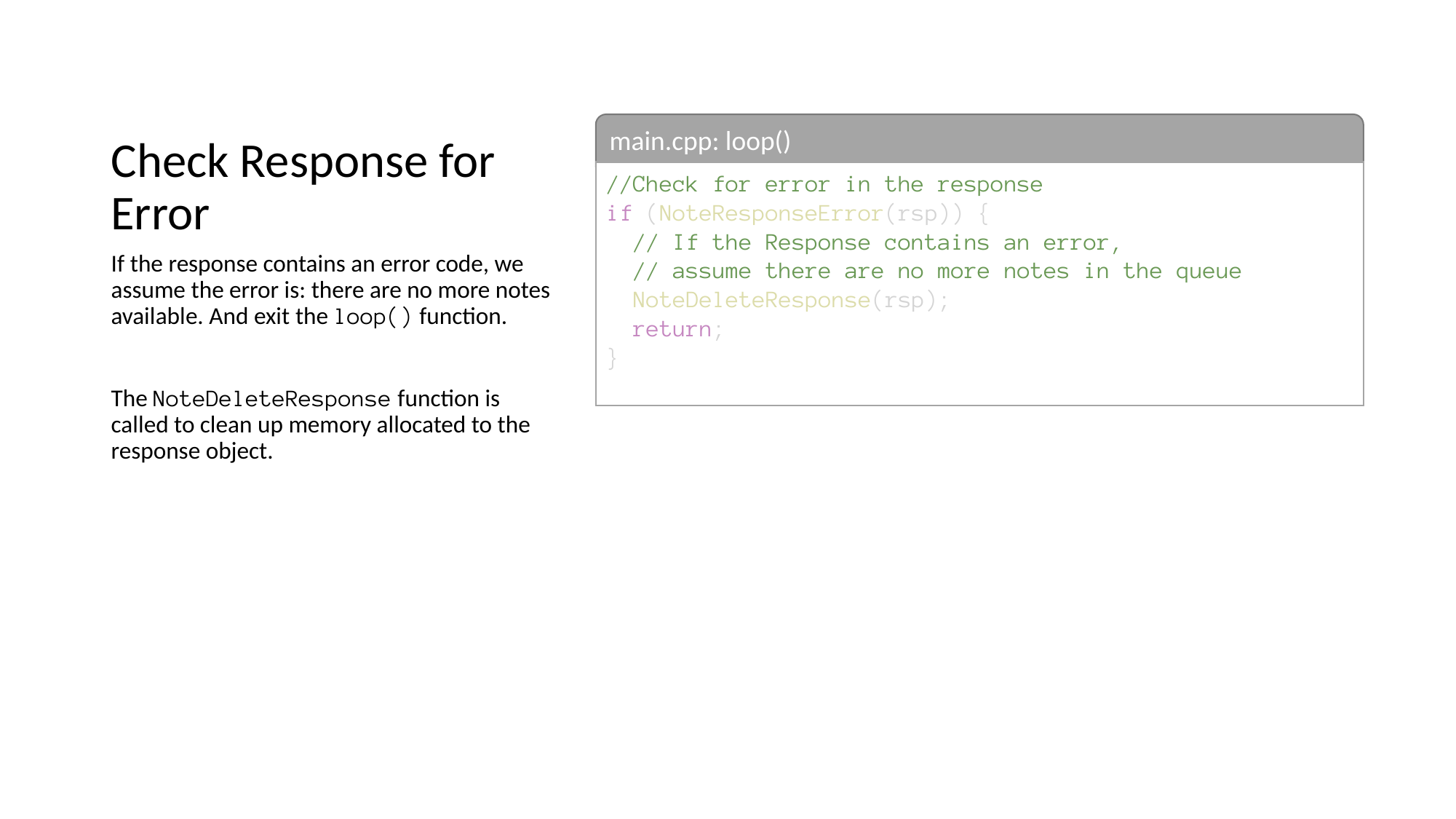

# Check Response for Error
main.cpp: loop()
//Check for error in the response
if (NoteResponseError(rsp)) {
  // If the Response contains an error,
  // assume there are no more notes in the queue
  NoteDeleteResponse(rsp);
  return;
}

If the response contains an error code, we assume the error is: there are no more notes available. And exit the loop() function.

The NoteDeleteResponse function is called to clean up memory allocated to the response object.